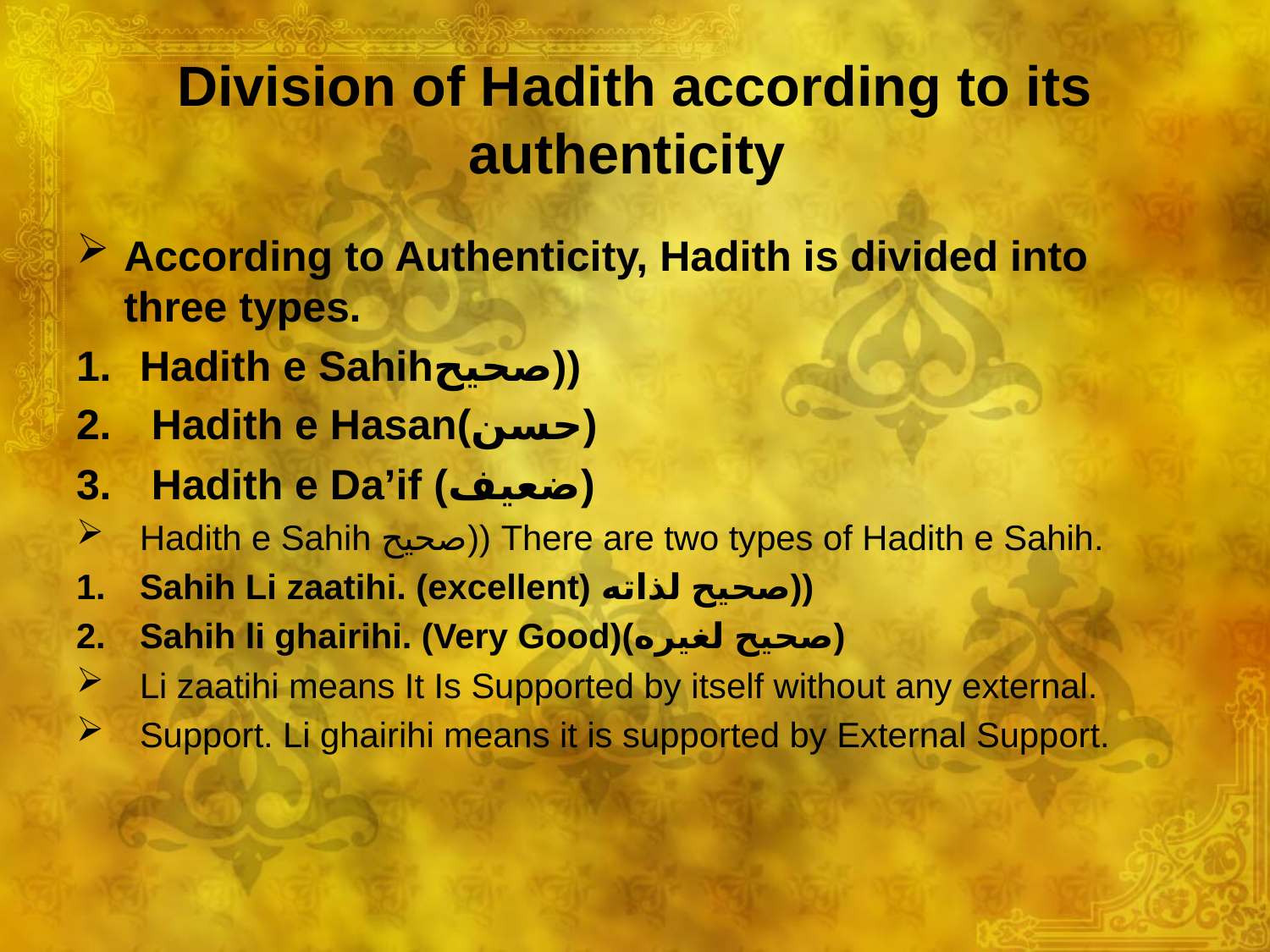

# Division of Hadith according to its authenticity
According to Authenticity, Hadith is divided into three types.
Hadith e Sahihصحيح))
 Hadith e Hasan(حسن)
 Hadith e Da’if (ضعيف)
Hadith e Sahih صحيح)) There are two types of Hadith e Sahih.
Sahih Li zaatihi. (excellent) صحيح لذاته))
Sahih li ghairihi. (Very Good)(صحيح لغيره)
Li zaatihi means It Is Supported by itself without any external.
Support. Li ghairihi means it is supported by External Support.